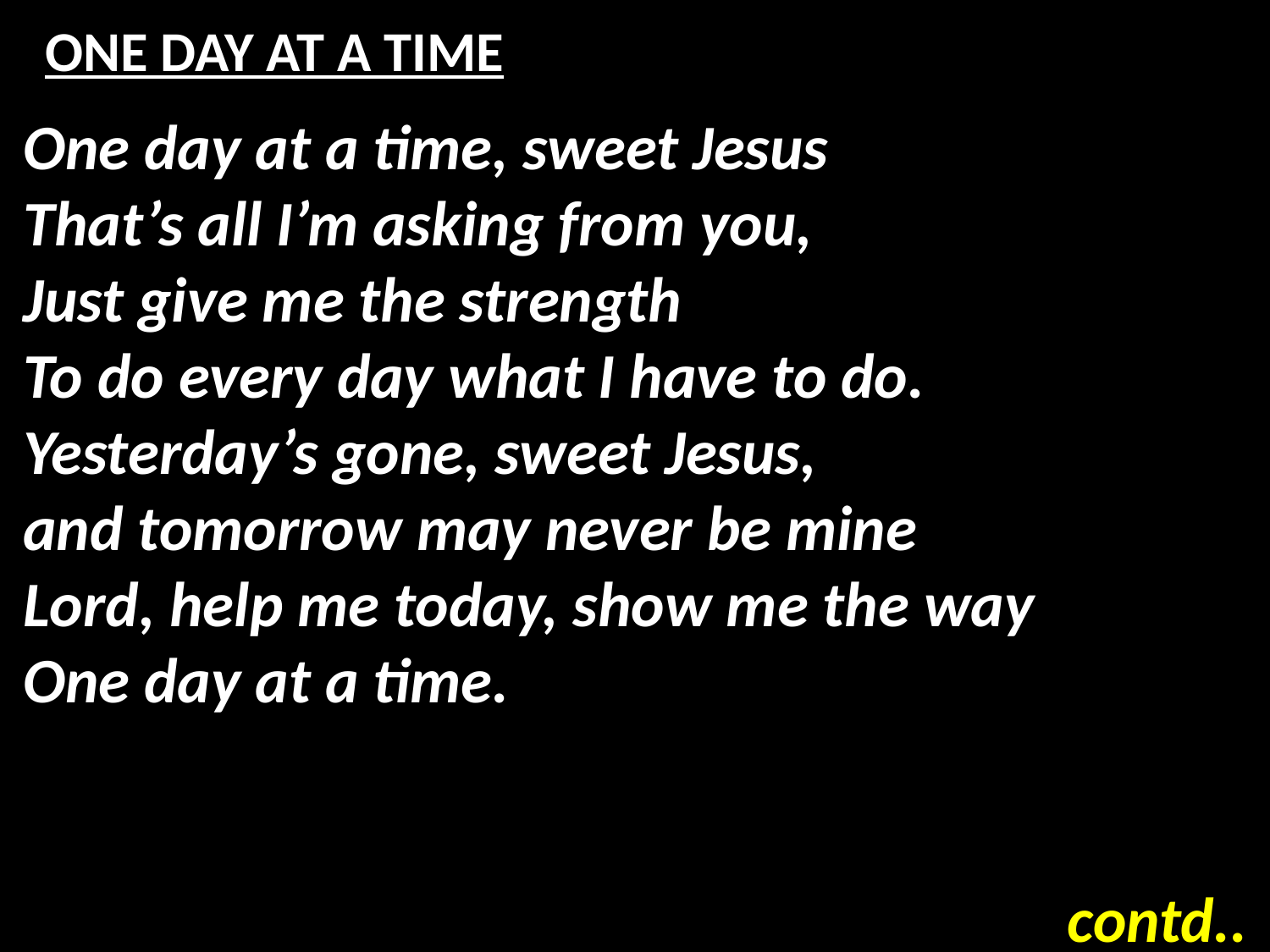

# ONE DAY AT A TIME
One day at a time, sweet Jesus
That’s all I’m asking from you,
Just give me the strength
To do every day what I have to do.
Yesterday’s gone, sweet Jesus,
and tomorrow may never be mine
Lord, help me today, show me the way
One day at a time.
contd..